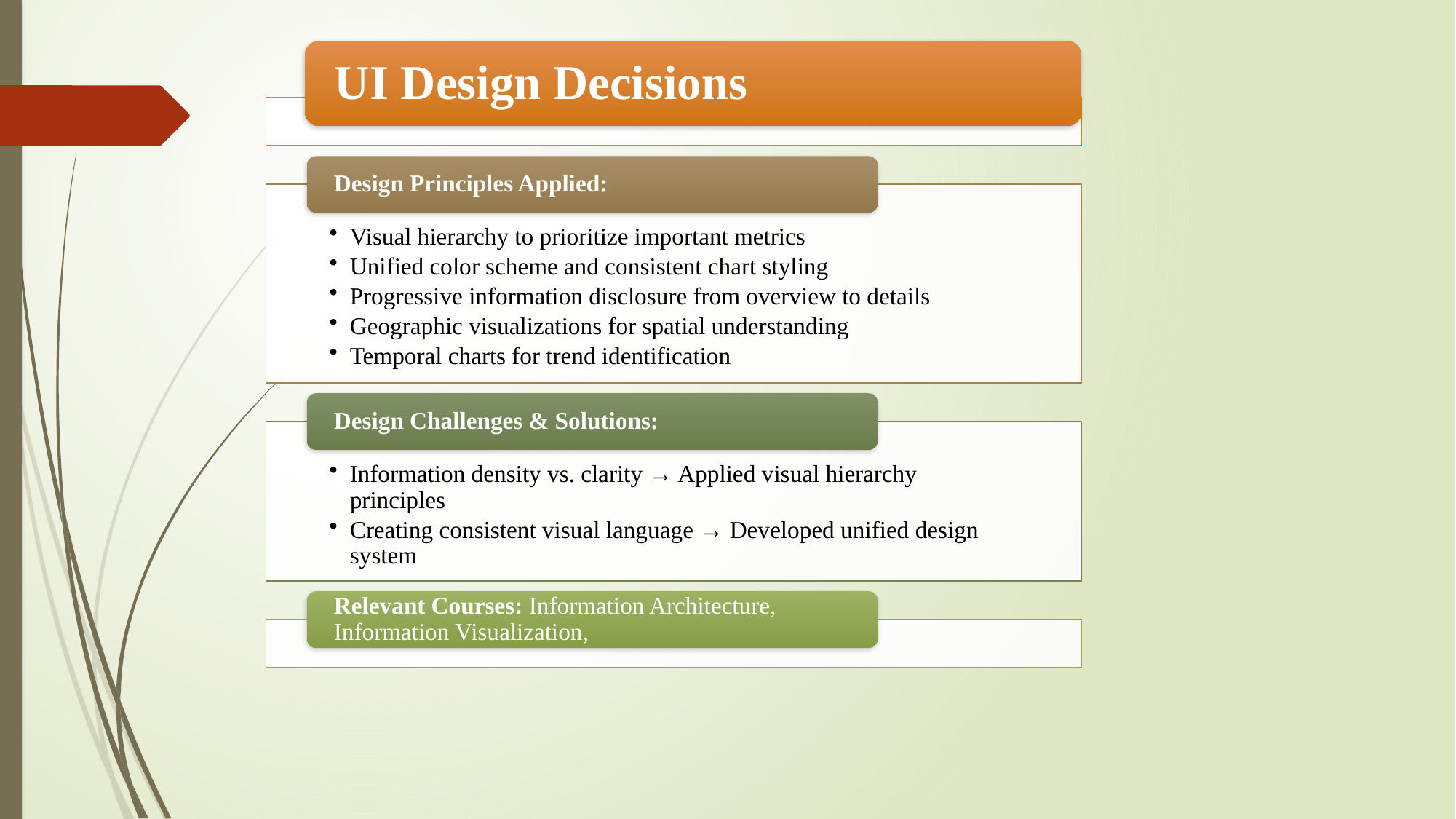

UI Design Decisions
Visual hierarchy to prioritize important metrics
Unified color scheme and consistent chart styling
Progressive information disclosure from overview to details
Geographic visualizations for spatial understanding
Temporal charts for trend identification
Design Principles Applied:
Information density vs. clarity → Applied visual hierarchy principles
Creating consistent visual language → Developed unified design system
Design Challenges & Solutions:
Relevant Courses: Information Architecture, Information Visualization,